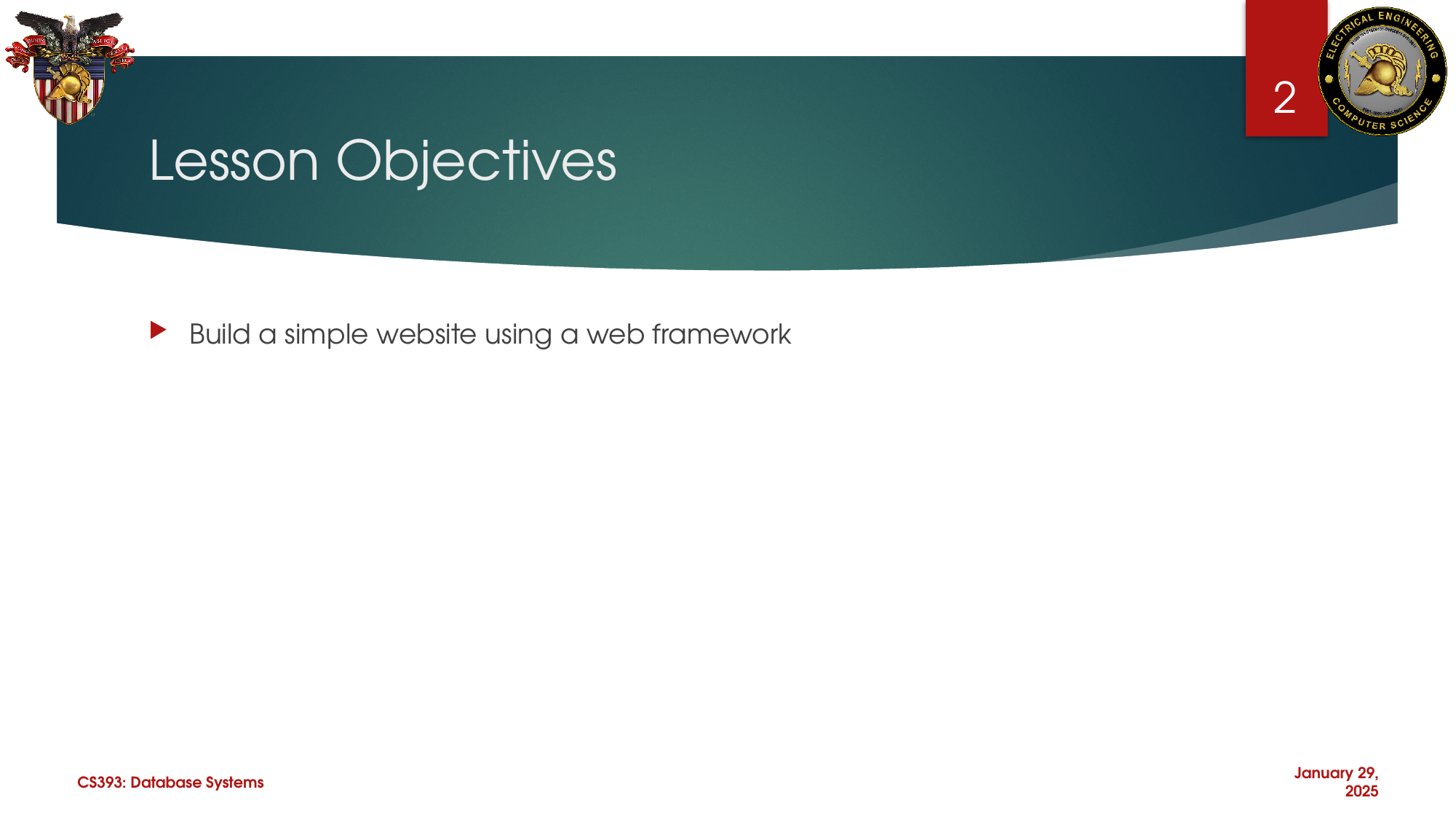

2
# Lesson Objectives
Build a simple website using a web framework

CS393: Database Systems
January 29, 2025